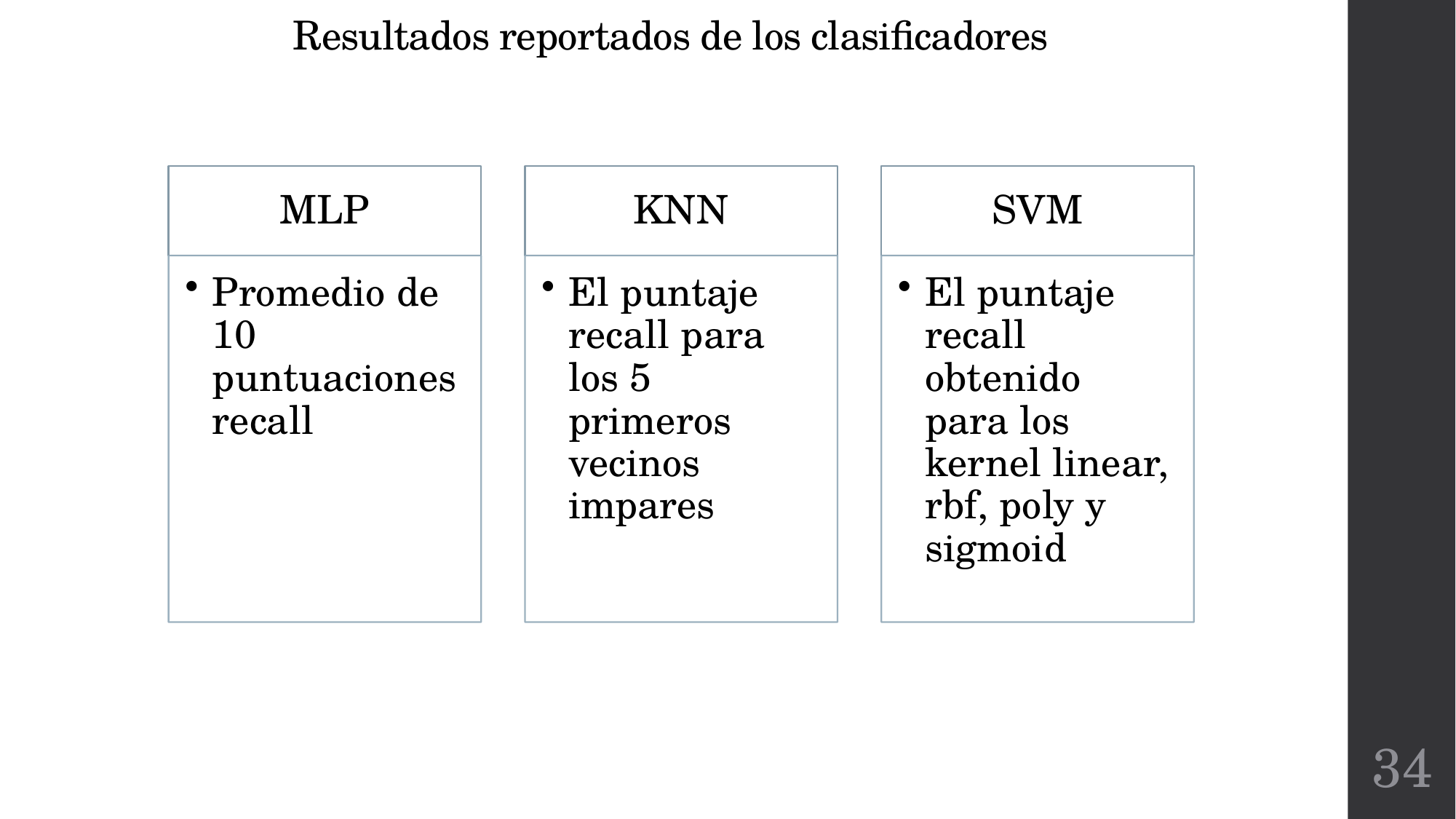

Resultados reportados de los clasificadores
MLP
Promedio de 10 puntuaciones recall

KNN
El puntaje recall para los 5 primeros vecinos impares
SVM
El puntaje recall obtenido para los kernel linear, rbf, poly y sigmoid
34